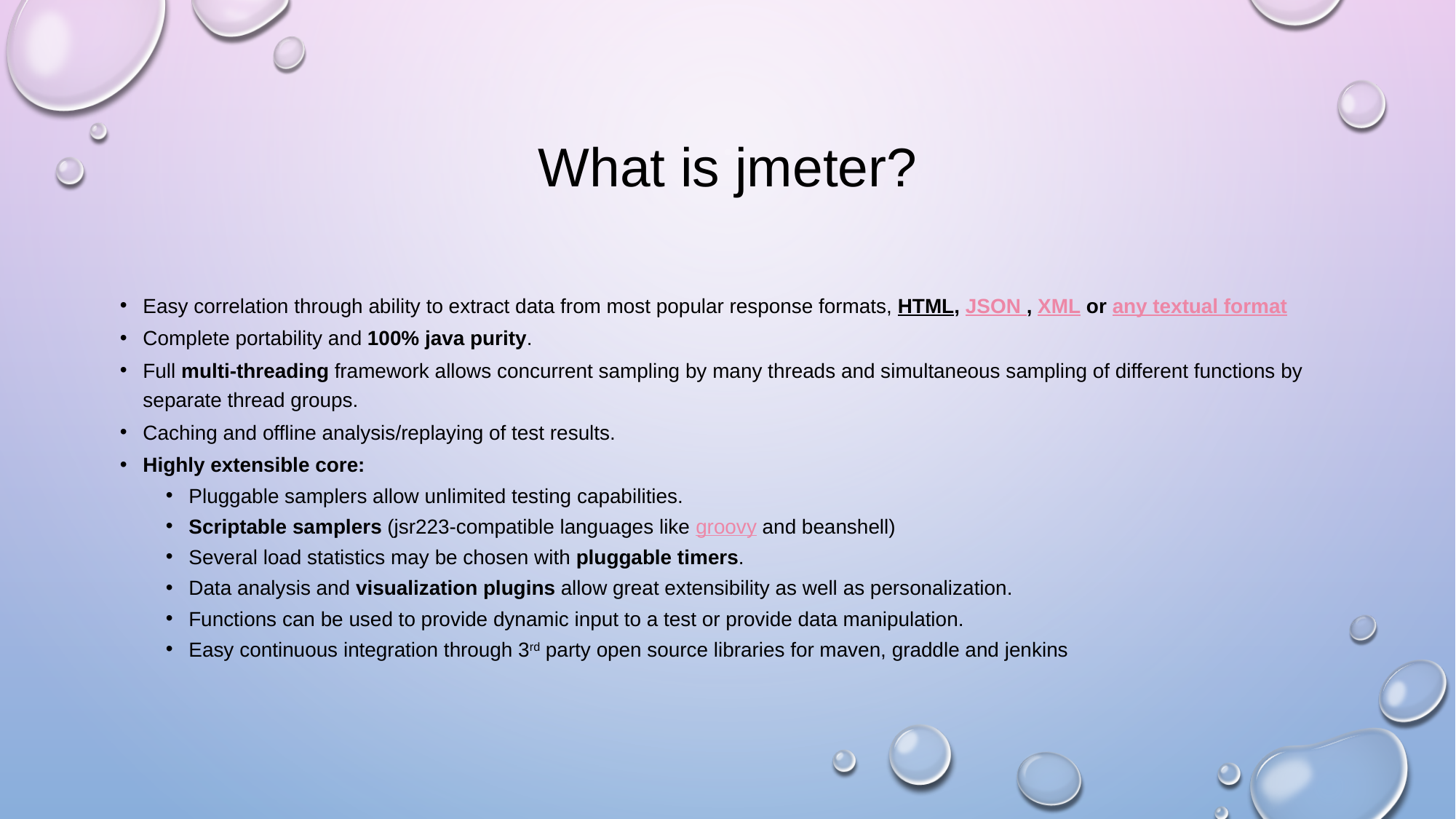

# What is jmeter?
Easy correlation through ability to extract data from most popular response formats, HTML, JSON , XML or any textual format
Complete portability and 100% java purity.
Full multi-threading framework allows concurrent sampling by many threads and simultaneous sampling of different functions by separate thread groups.
Caching and offline analysis/replaying of test results.
Highly extensible core:
Pluggable samplers allow unlimited testing capabilities.
Scriptable samplers (jsr223-compatible languages like groovy and beanshell)
Several load statistics may be chosen with pluggable timers.
Data analysis and visualization plugins allow great extensibility as well as personalization.
Functions can be used to provide dynamic input to a test or provide data manipulation.
Easy continuous integration through 3rd party open source libraries for maven, graddle and jenkins